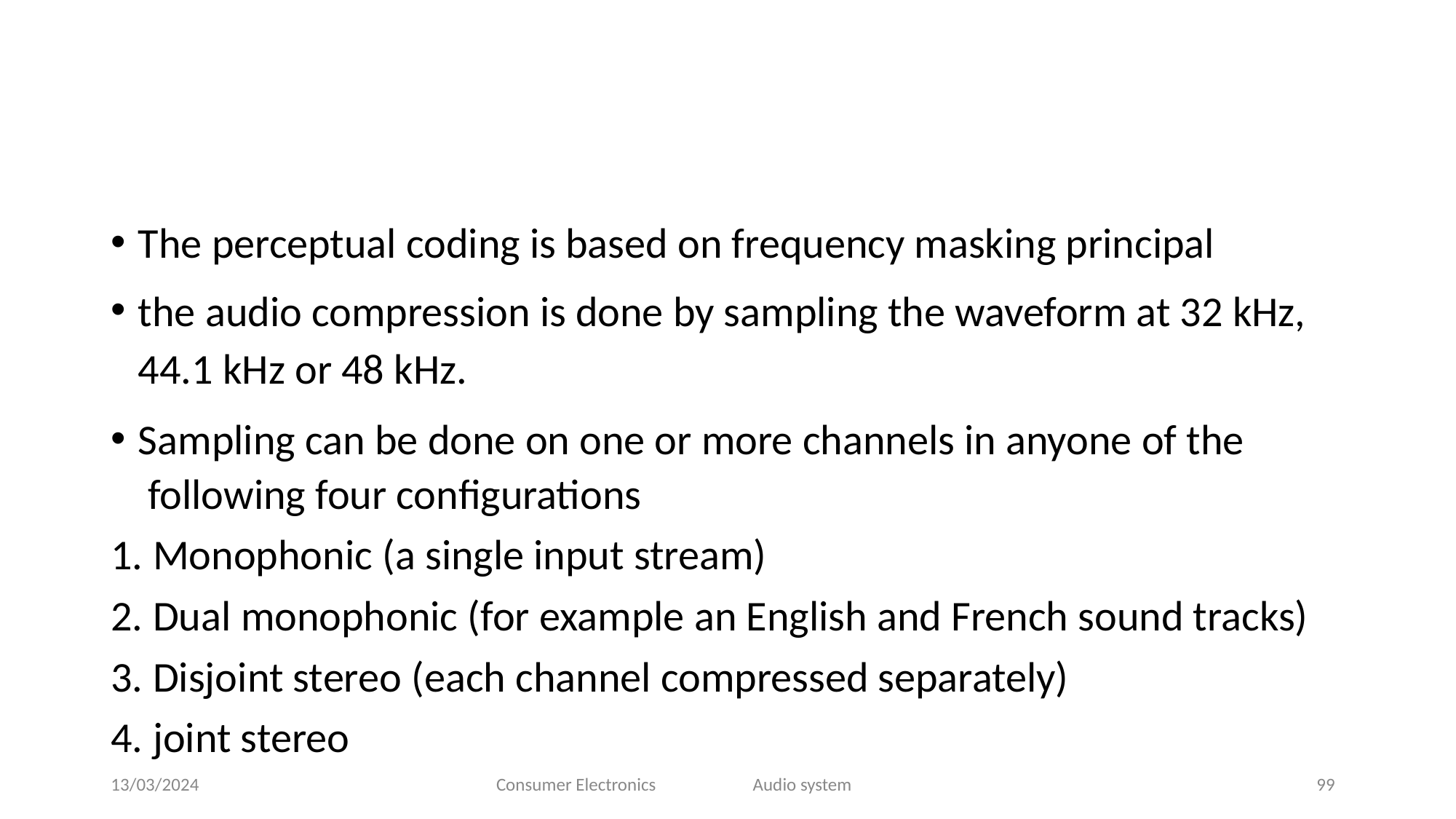

The perceptual coding is based on frequency masking principal
the audio compression is done by sampling the waveform at 32 kHz,
44.1 kHz or 48 kHz.
Sampling can be done on one or more channels in anyone of the  following four configurations
Monophonic (a single input stream)
Dual monophonic (for example an English and French sound tracks)
Disjoint stereo (each channel compressed separately)
joint stereo
13/03/2024
Consumer Electronics
Audio system
99